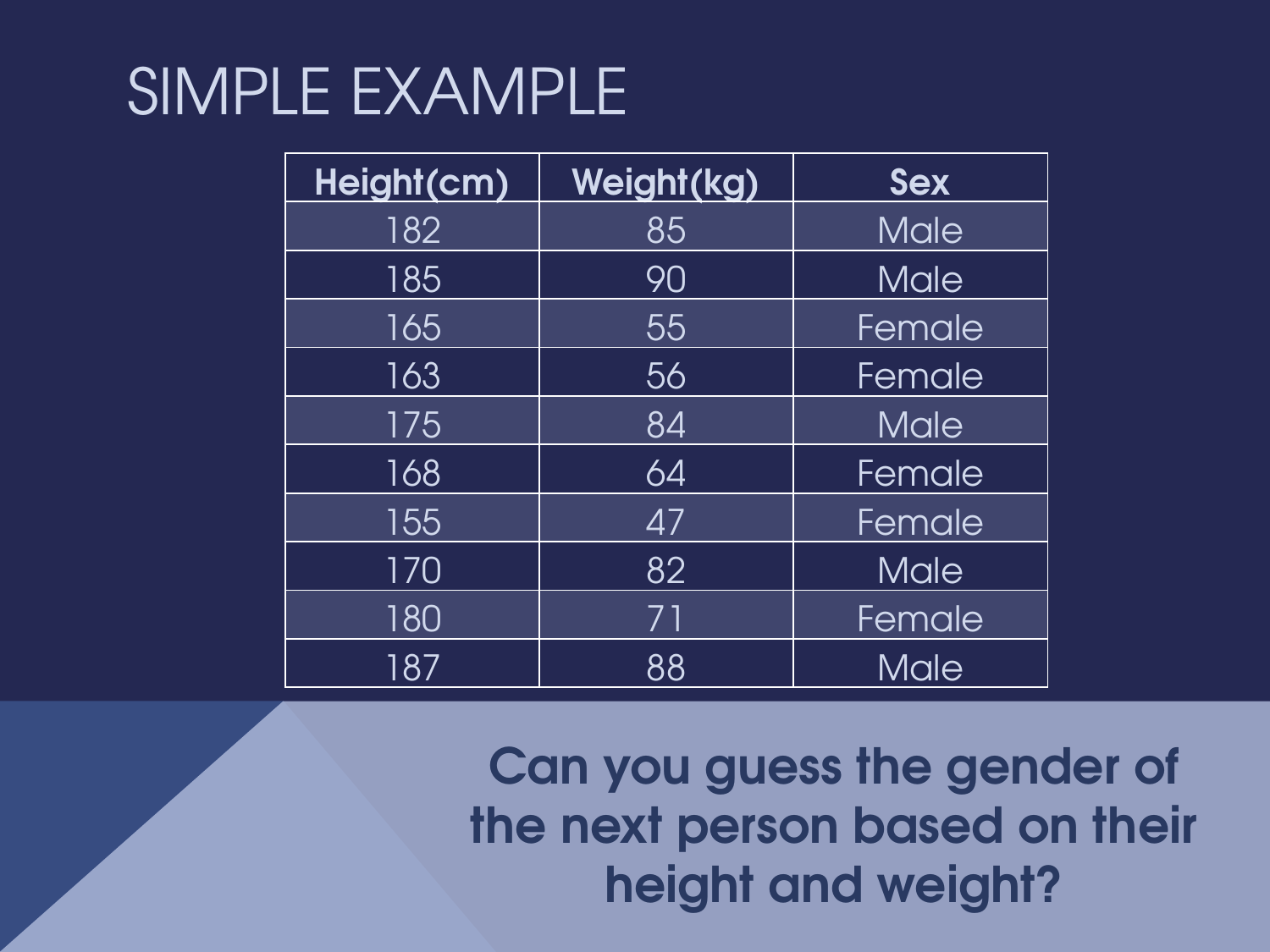

# Simple Example
| Height(cm) | Weight(kg) | Sex |
| --- | --- | --- |
| 182 | 85 | Male |
| 185 | 90 | Male |
| 165 | 55 | Female |
| 163 | 56 | Female |
| 175 | 84 | Male |
| 168 | 64 | Female |
| 155 | 47 | Female |
| 170 | 82 | Male |
| 180 | 71 | Female |
| 187 | 88 | Male |
Can you guess the gender of the next person based on their height and weight?